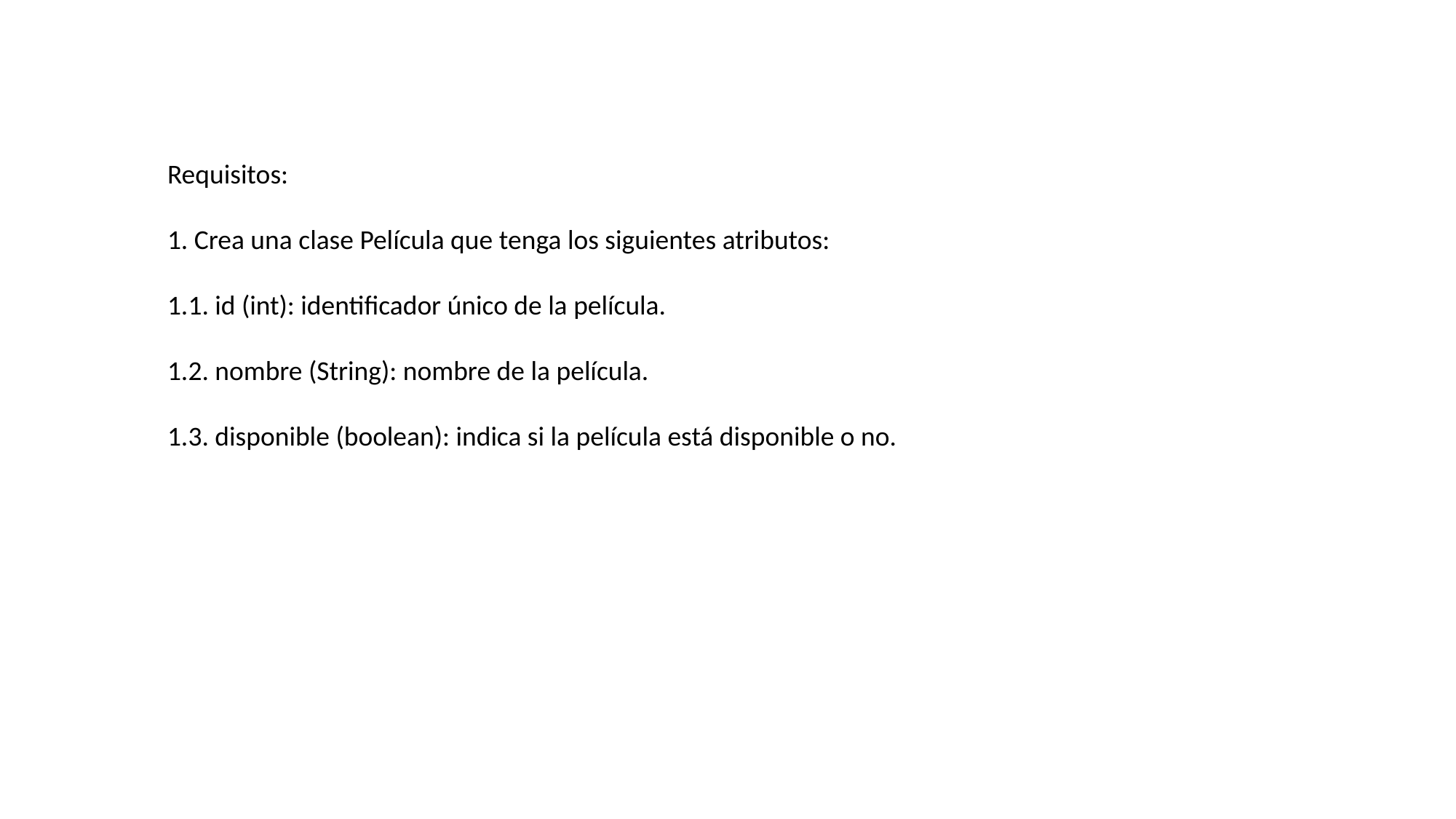

Requisitos:

1. Crea una clase Película que tenga los siguientes atributos:

1.1. id (int): identificador único de la película.

1.2. nombre (String): nombre de la película.

1.3. disponible (boolean): indica si la película está disponible o no.